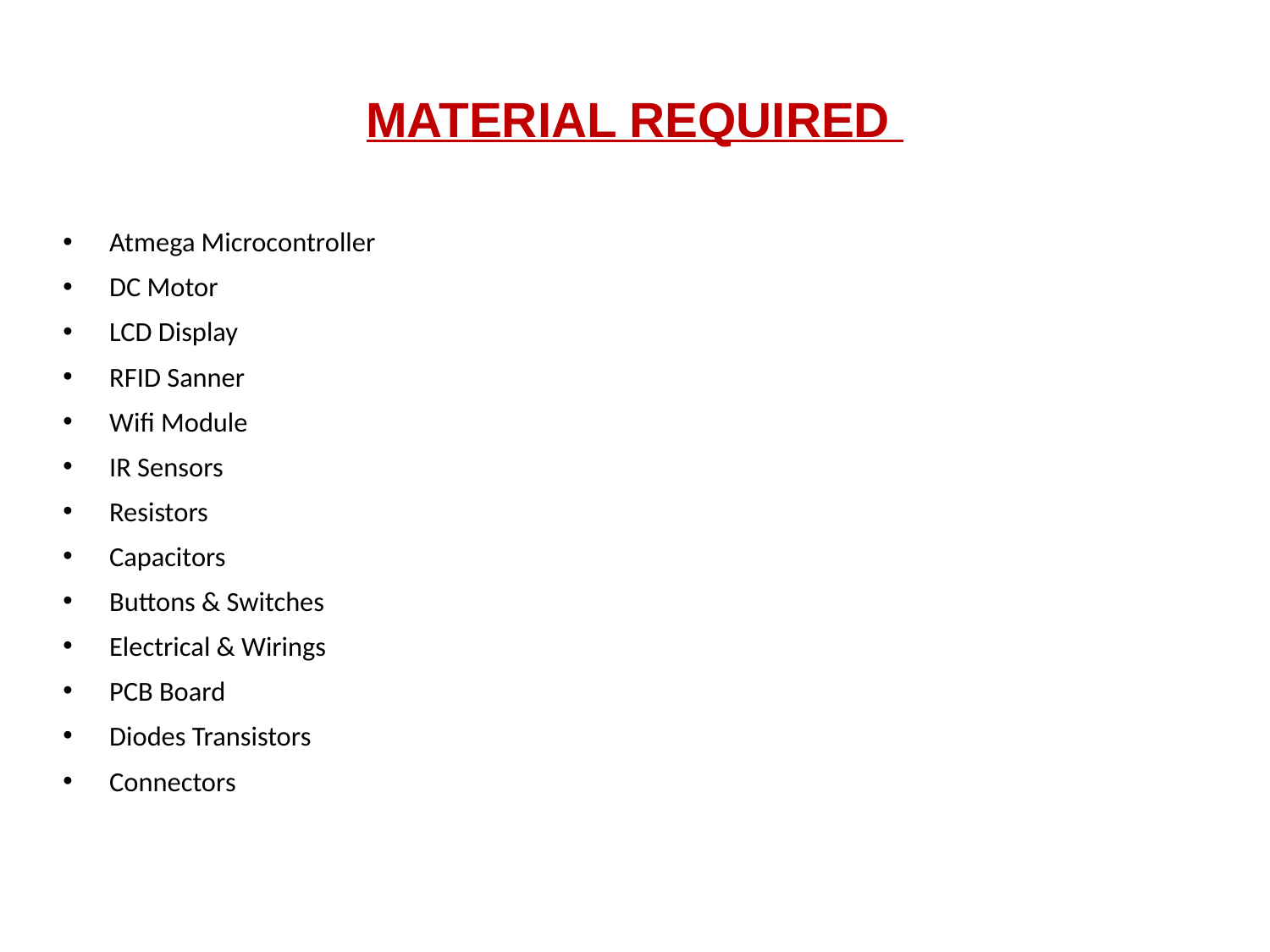

# MATERIAL REQUIRED
Atmega Microcontroller
DC Motor
LCD Display
RFID Sanner
Wifi Module
IR Sensors
Resistors
Capacitors
Buttons & Switches
Electrical & Wirings
PCB Board
Diodes Transistors
Connectors